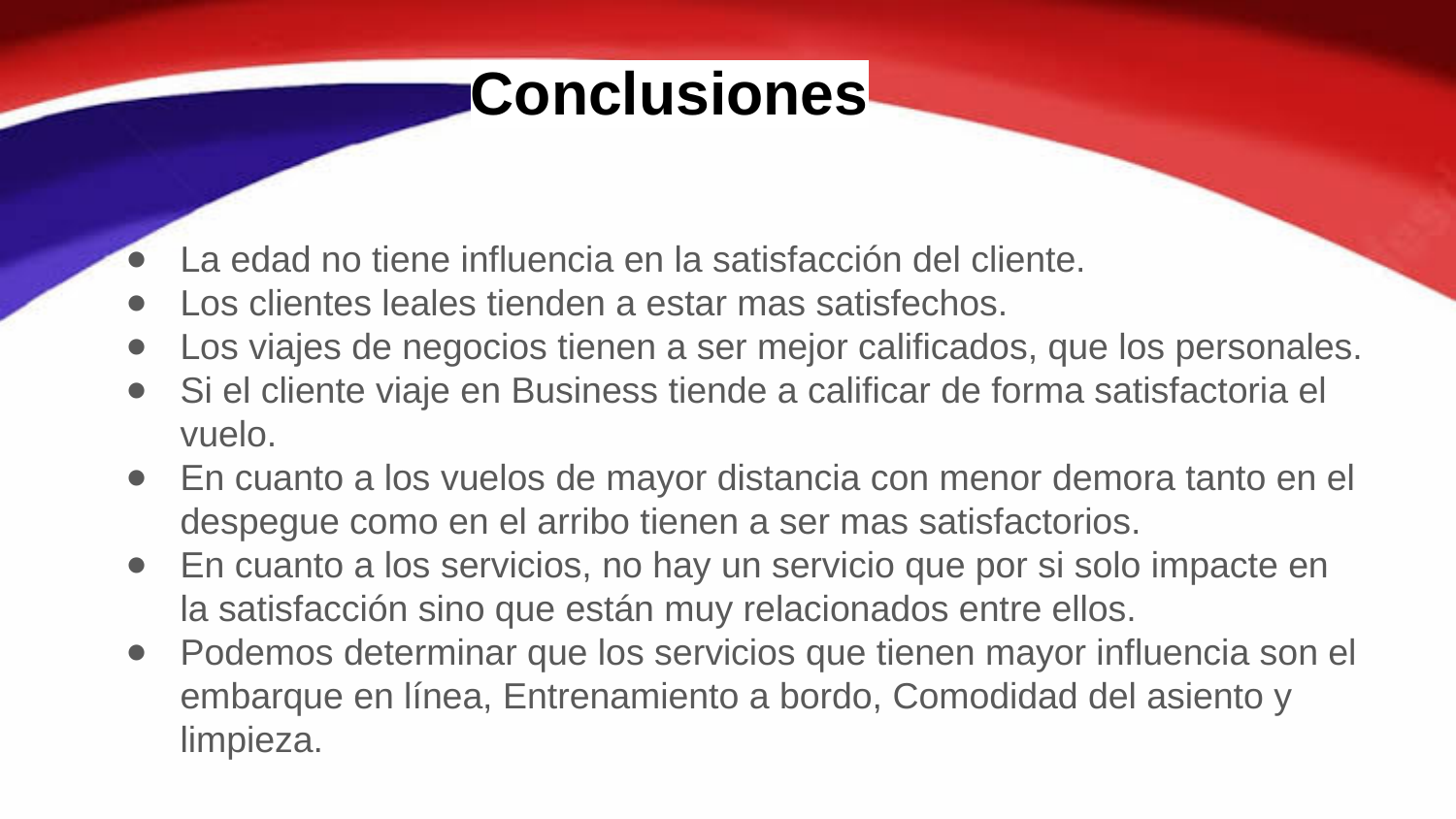

Conclusiones
La edad no tiene influencia en la satisfacción del cliente.
Los clientes leales tienden a estar mas satisfechos.
Los viajes de negocios tienen a ser mejor calificados, que los personales.
Si el cliente viaje en Business tiende a calificar de forma satisfactoria el vuelo.
En cuanto a los vuelos de mayor distancia con menor demora tanto en el despegue como en el arribo tienen a ser mas satisfactorios.
En cuanto a los servicios, no hay un servicio que por si solo impacte en la satisfacción sino que están muy relacionados entre ellos.
Podemos determinar que los servicios que tienen mayor influencia son el embarque en línea, Entrenamiento a bordo, Comodidad del asiento y limpieza.